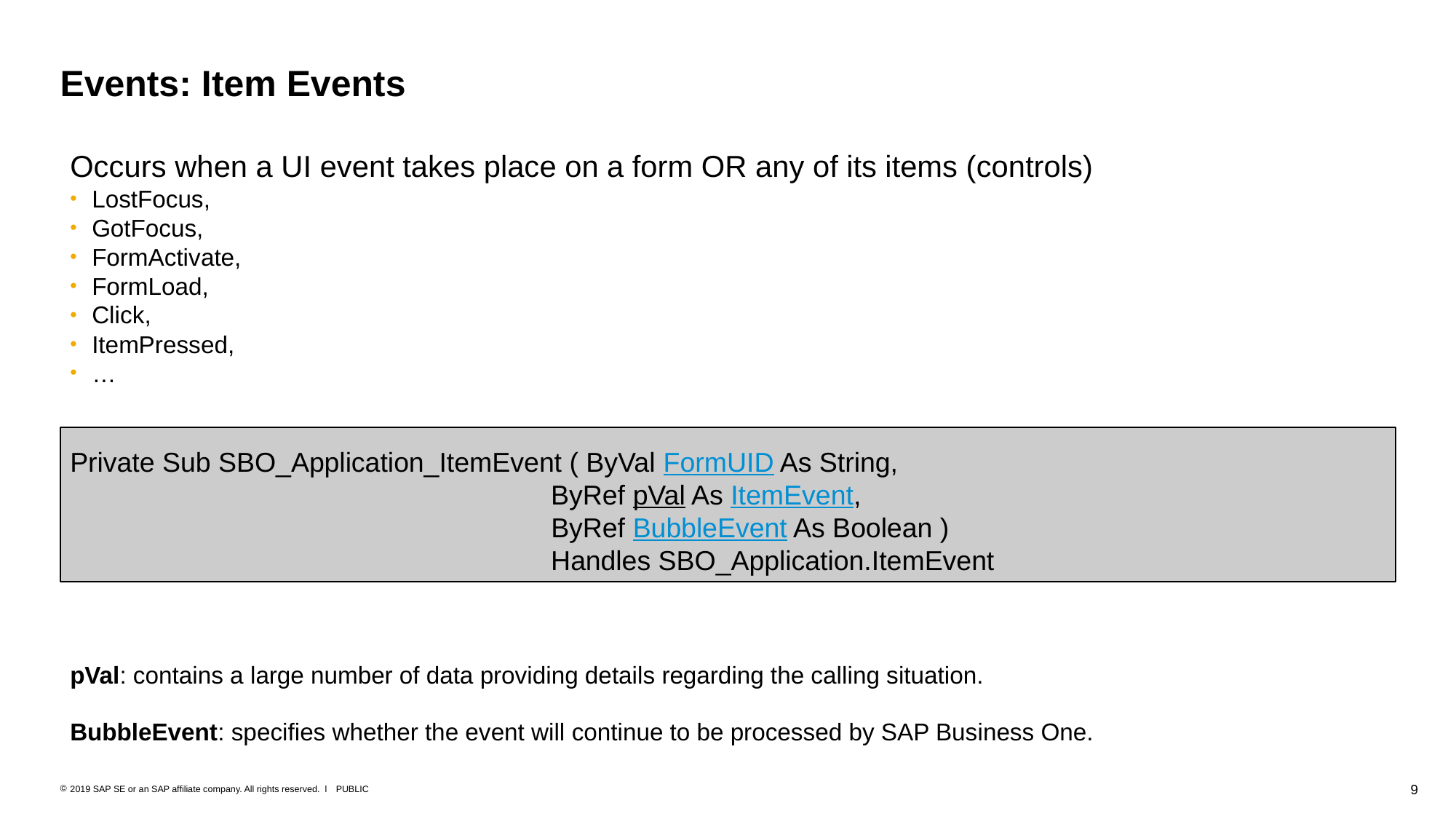

# Events: Item Events
Occurs when a UI event takes place on a form OR any of its items (controls)
LostFocus,
GotFocus,
FormActivate,
FormLoad,
Click,
ItemPressed,
…

Private Sub SBO_Application_ItemEvent ( ByVal FormUID As String, 
				   ByRef pVal As ItemEvent,
					   ByRef BubbleEvent As Boolean )
				   Handles SBO_Application.ItemEvent

pVal: contains a large number of data providing details regarding the calling situation.
BubbleEvent: specifies whether the event will continue to be processed by SAP Business One.